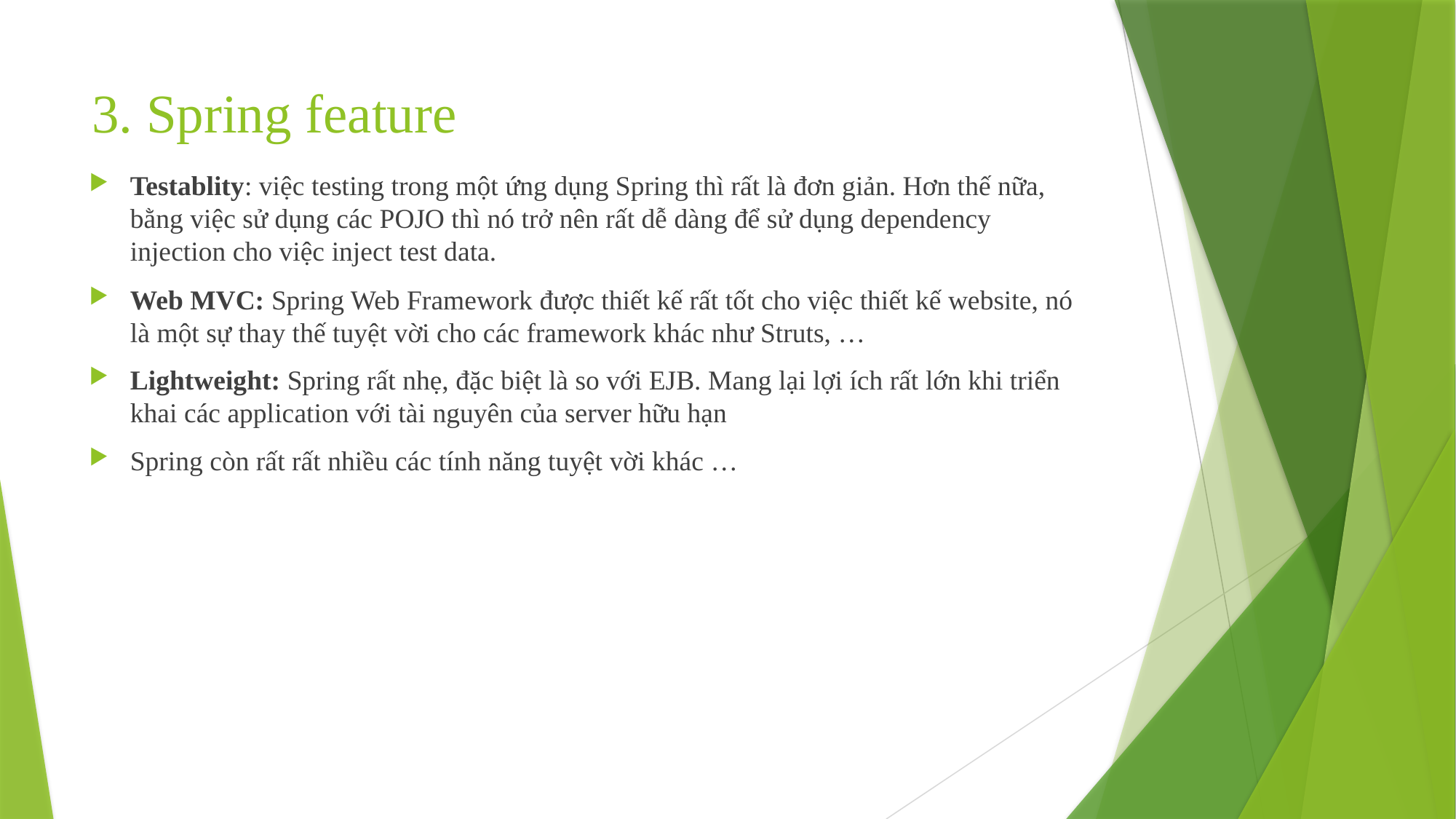

# 3. Spring feature
Testablity: việc testing trong một ứng dụng Spring thì rất là đơn giản. Hơn thế nữa, bằng việc sử dụng các POJO thì nó trở nên rất dễ dàng để sử dụng dependency injection cho việc inject test data.
Web MVC: Spring Web Framework được thiết kế rất tốt cho việc thiết kế website, nó là một sự thay thế tuyệt vời cho các framework khác như Struts, …
Lightweight: Spring rất nhẹ, đặc biệt là so với EJB. Mang lại lợi ích rất lớn khi triển khai các application với tài nguyên của server hữu hạn
Spring còn rất rất nhiều các tính năng tuyệt vời khác …